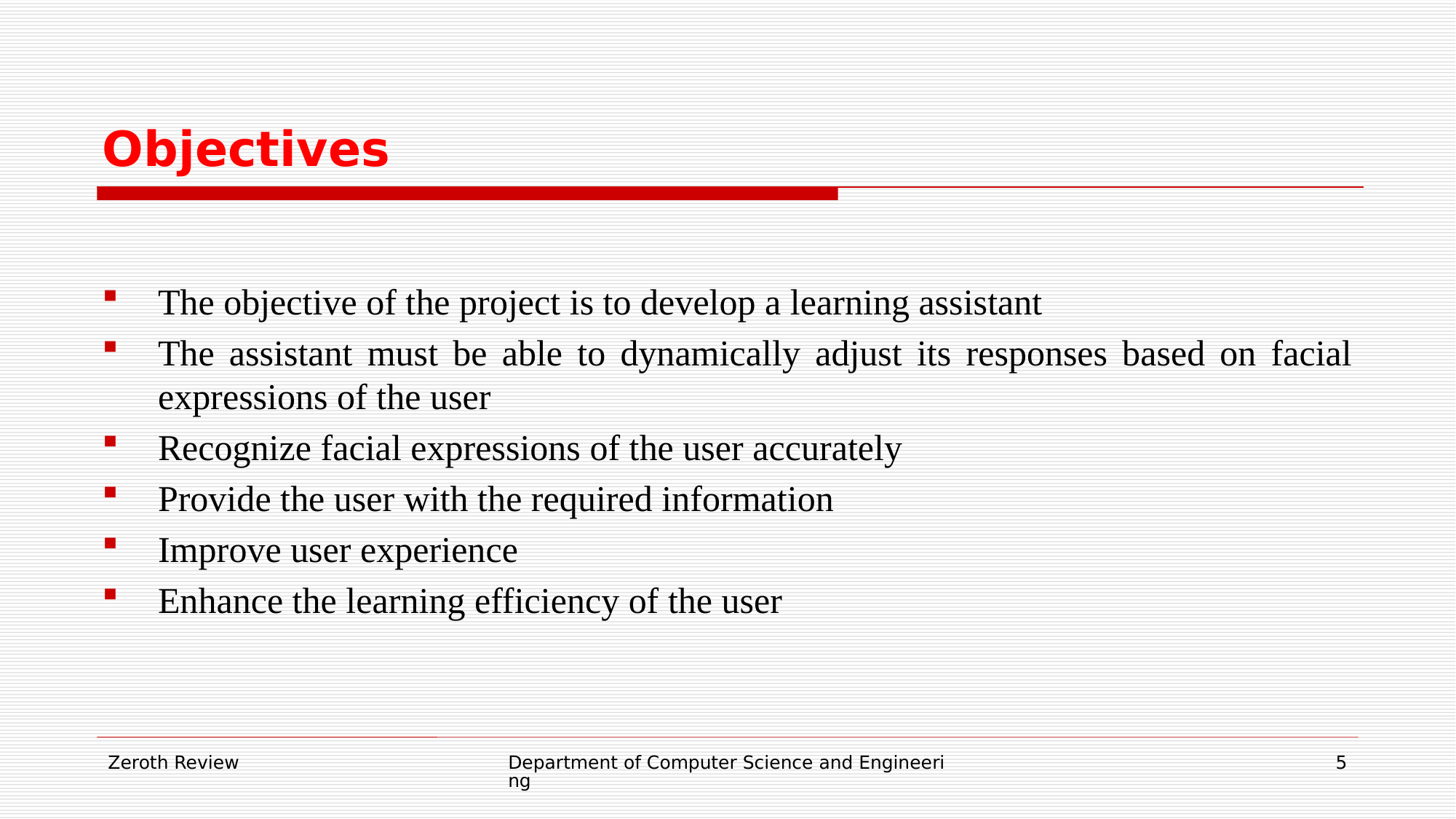

# Objectives
The objective of the project is to develop a learning assistant
The assistant must be able to dynamically adjust its responses based on facial expressions of the user
Recognize facial expressions of the user accurately
Provide the user with the required information
Improve user experience
Enhance the learning efficiency of the user
Zeroth Review
Department of Computer Science and Engineering
5